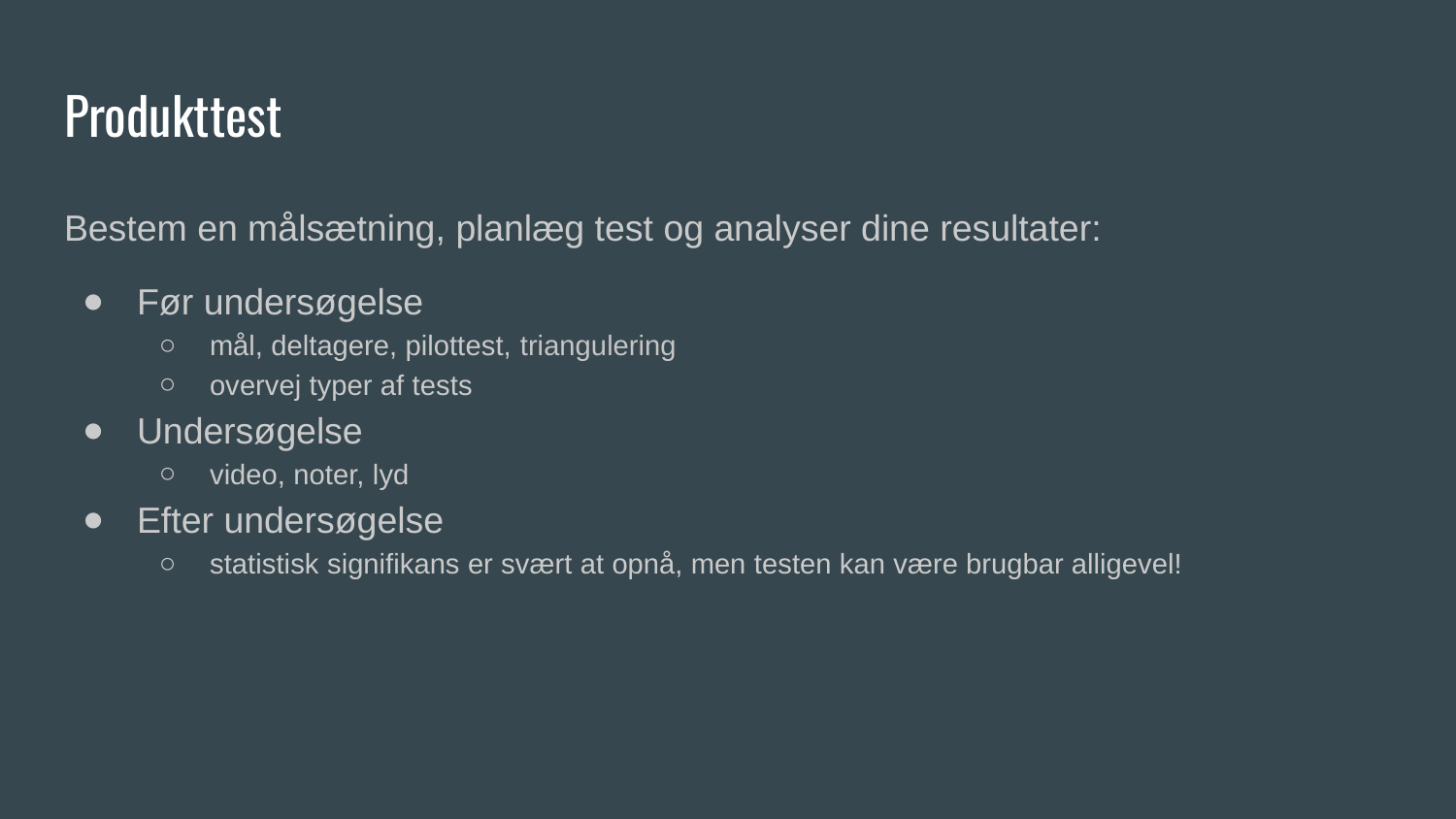

# Produkttest
Bestem en målsætning, planlæg test og analyser dine resultater:
Før undersøgelse
mål, deltagere, pilottest, triangulering
overvej typer af tests
Undersøgelse
video, noter, lyd
Efter undersøgelse
statistisk signifikans er svært at opnå, men testen kan være brugbar alligevel!